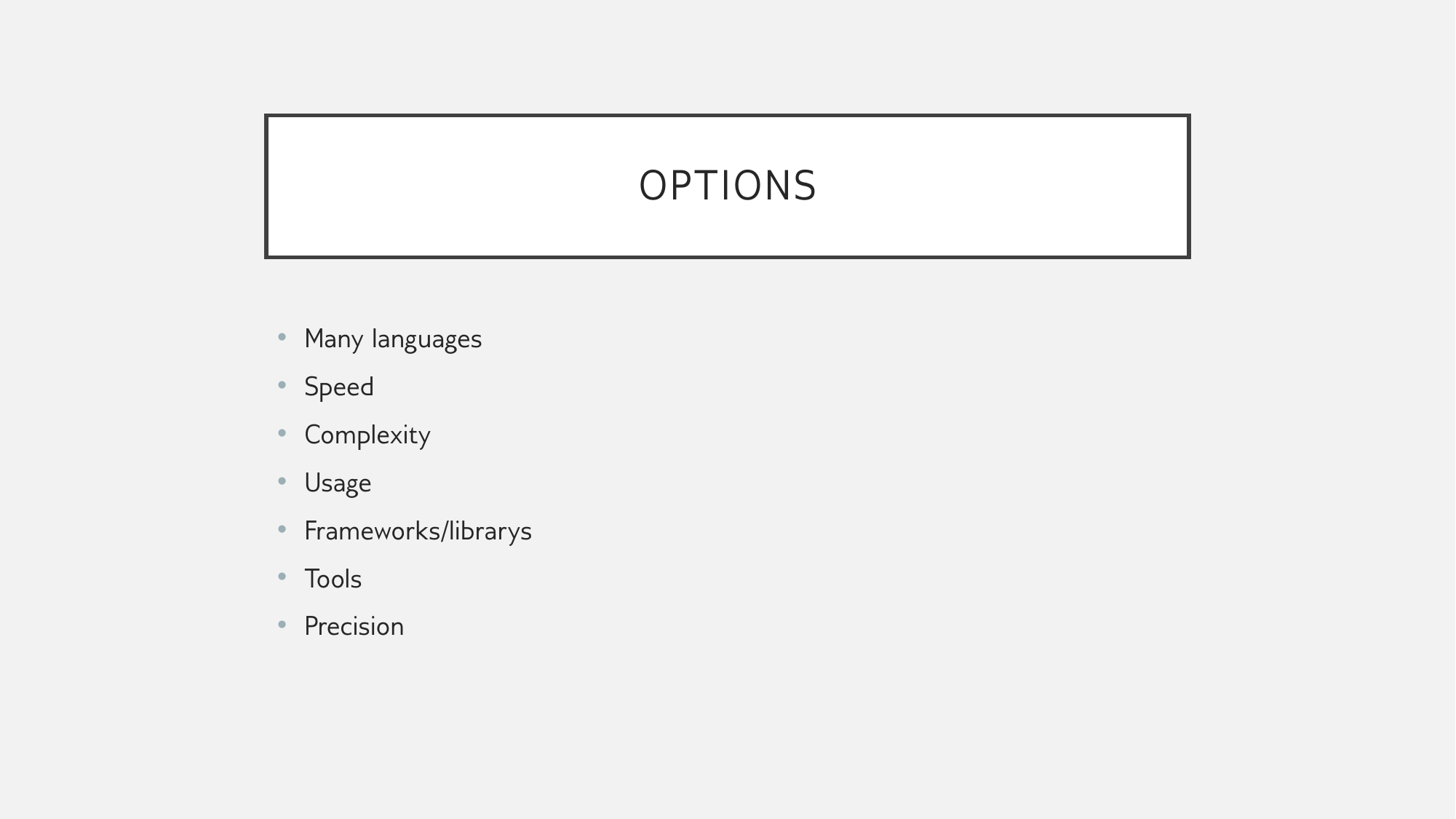

# Options
Many languages
Speed
Complexity
Usage
Frameworks/librarys
Tools
Precision